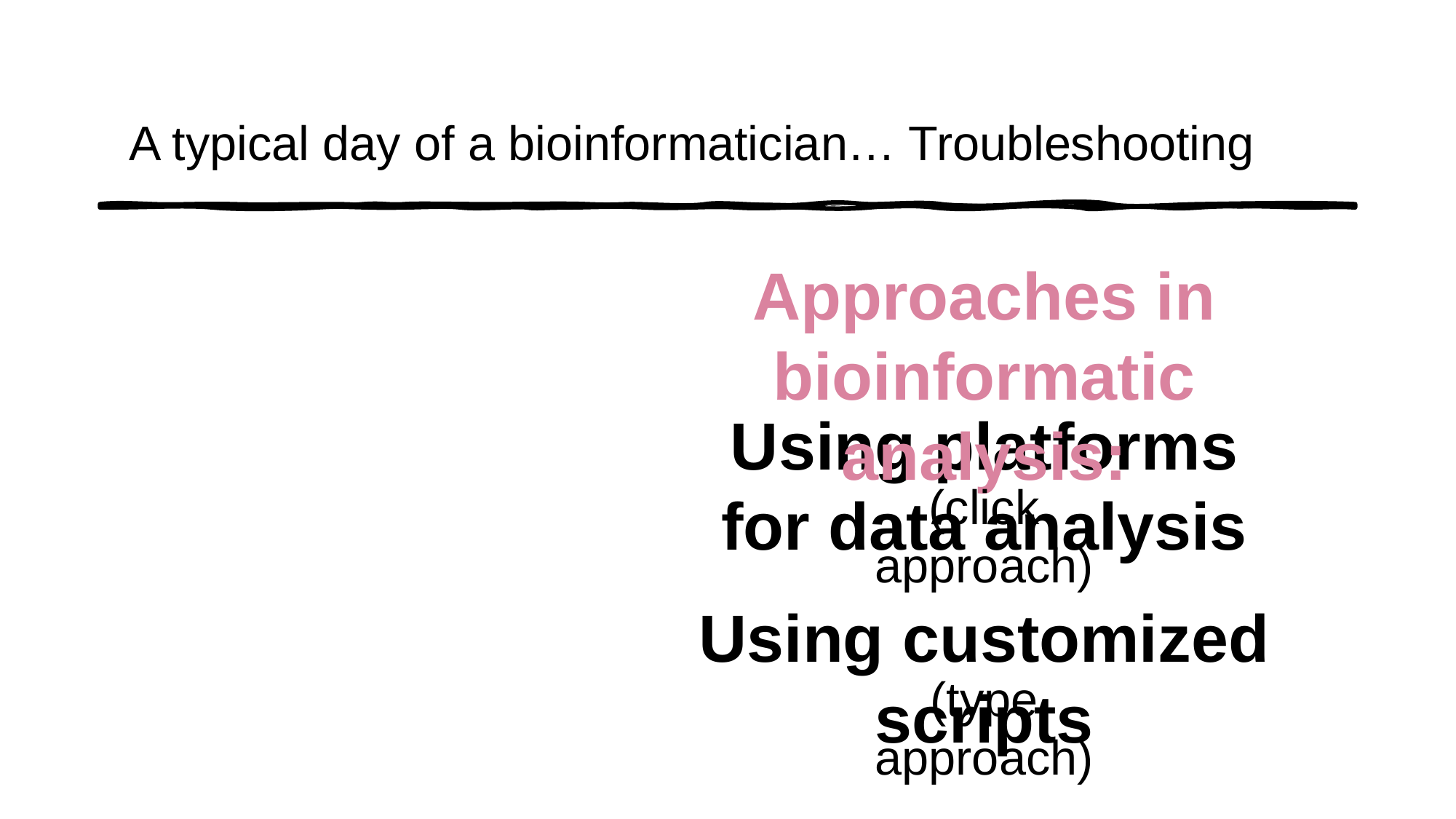

A typical day of a bioinformatician… Troubleshooting
Approaches in bioinformatic analysis:
Using platforms for data analysis
(click approach)
Using customized scripts
(type approach)